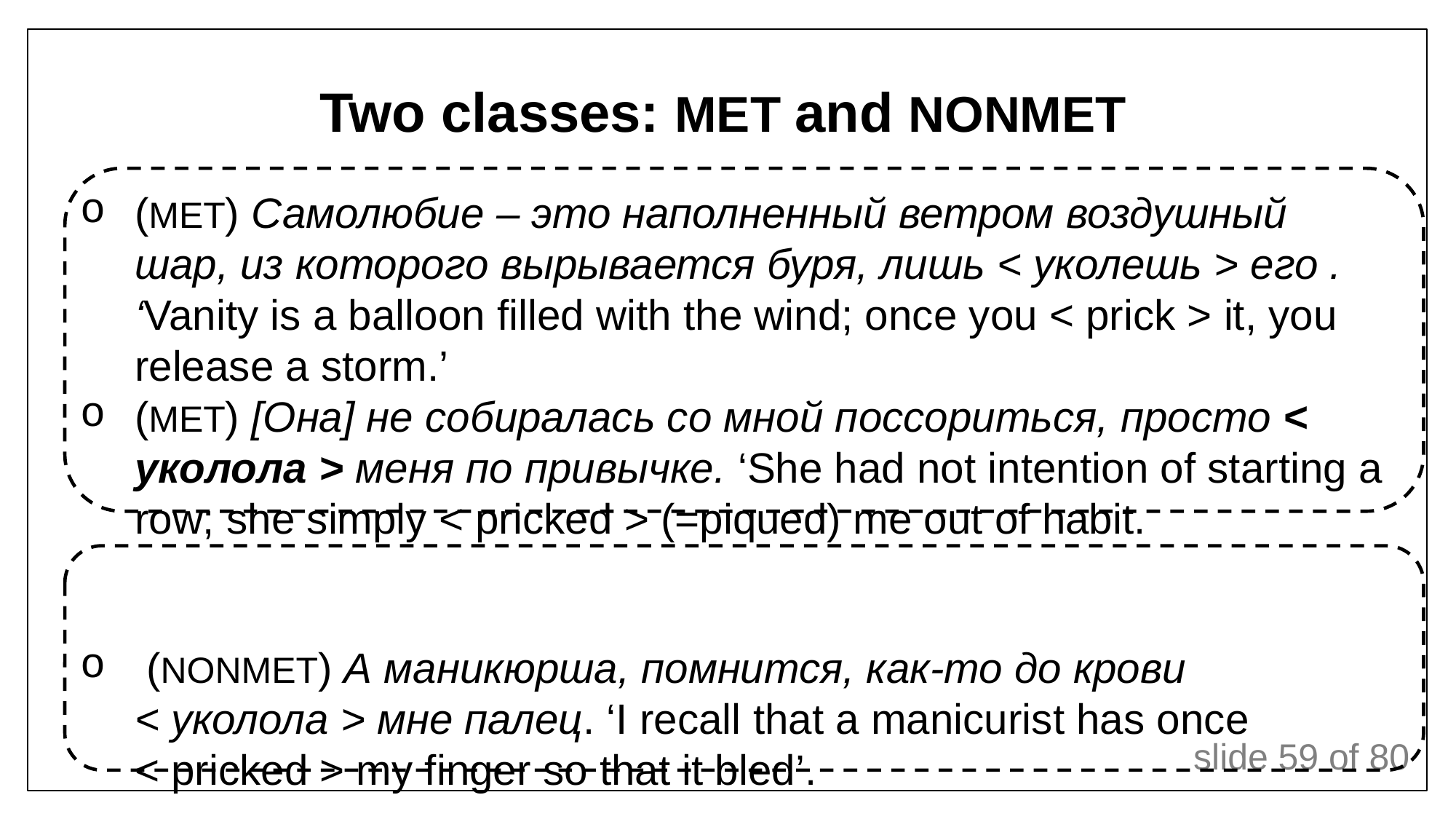

# Two classes: MET and NONMET

(MET) Самолюбие – это наполненный ветром воздушный шар, из которого вырывается буря, лишь < уколешь > его . ‘Vanity is a balloon filled with the wind; once you < prick > it, you release a storm.’
(MET) [Она] не собиралась со мной поссориться, просто < уколола > меня по привычке. ‘She had not intention of starting a row; she simply < pricked > (=piqued) me out of habit.

 (NONMET) А маникюрша, помнится, как-то до крови < уколола > мне палец. ‘I recall that a manicurist has once < pricked > my finger so that it bled’.